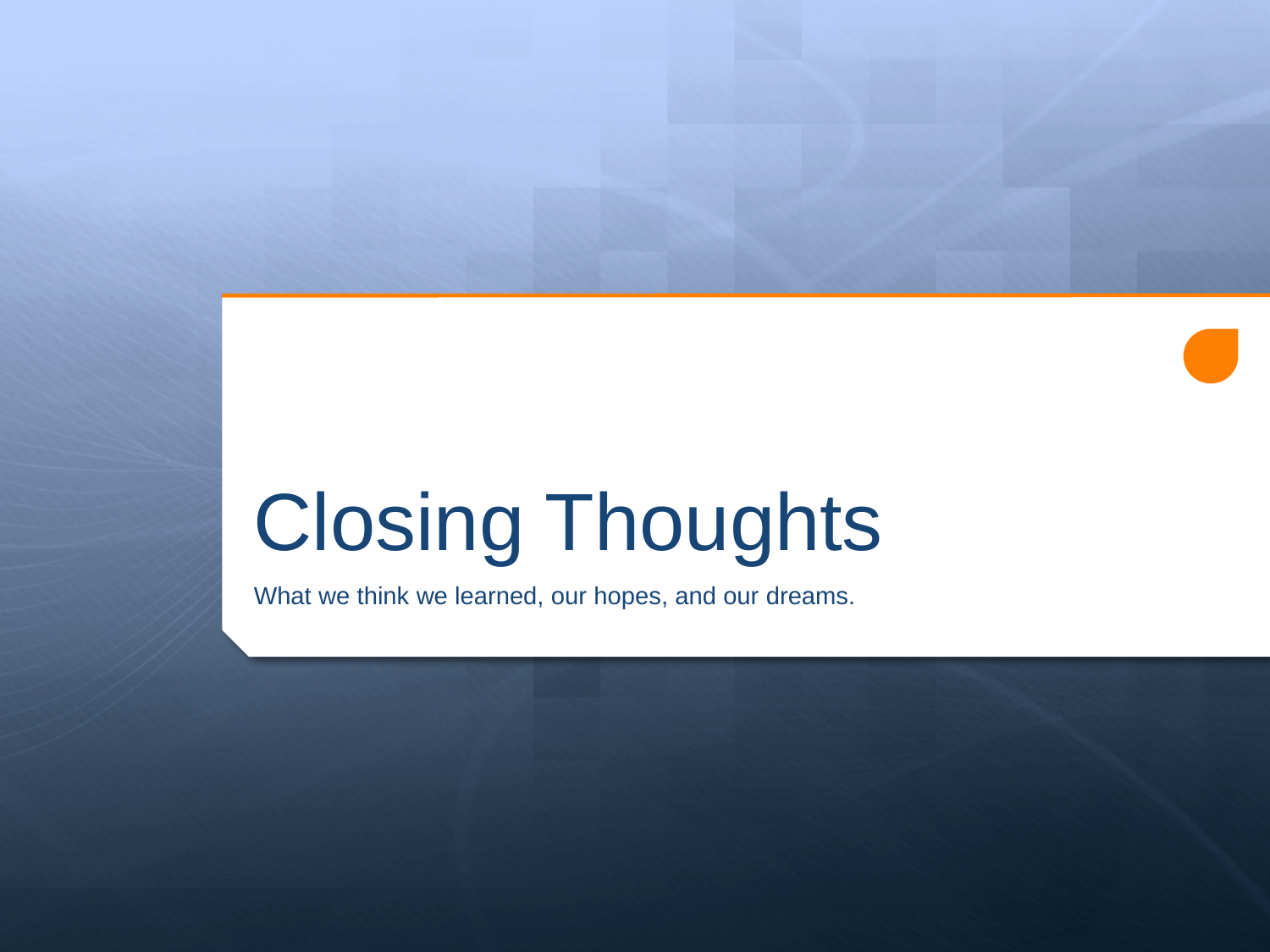

# Closing Thoughts
What we think we learned, our hopes, and our dreams.